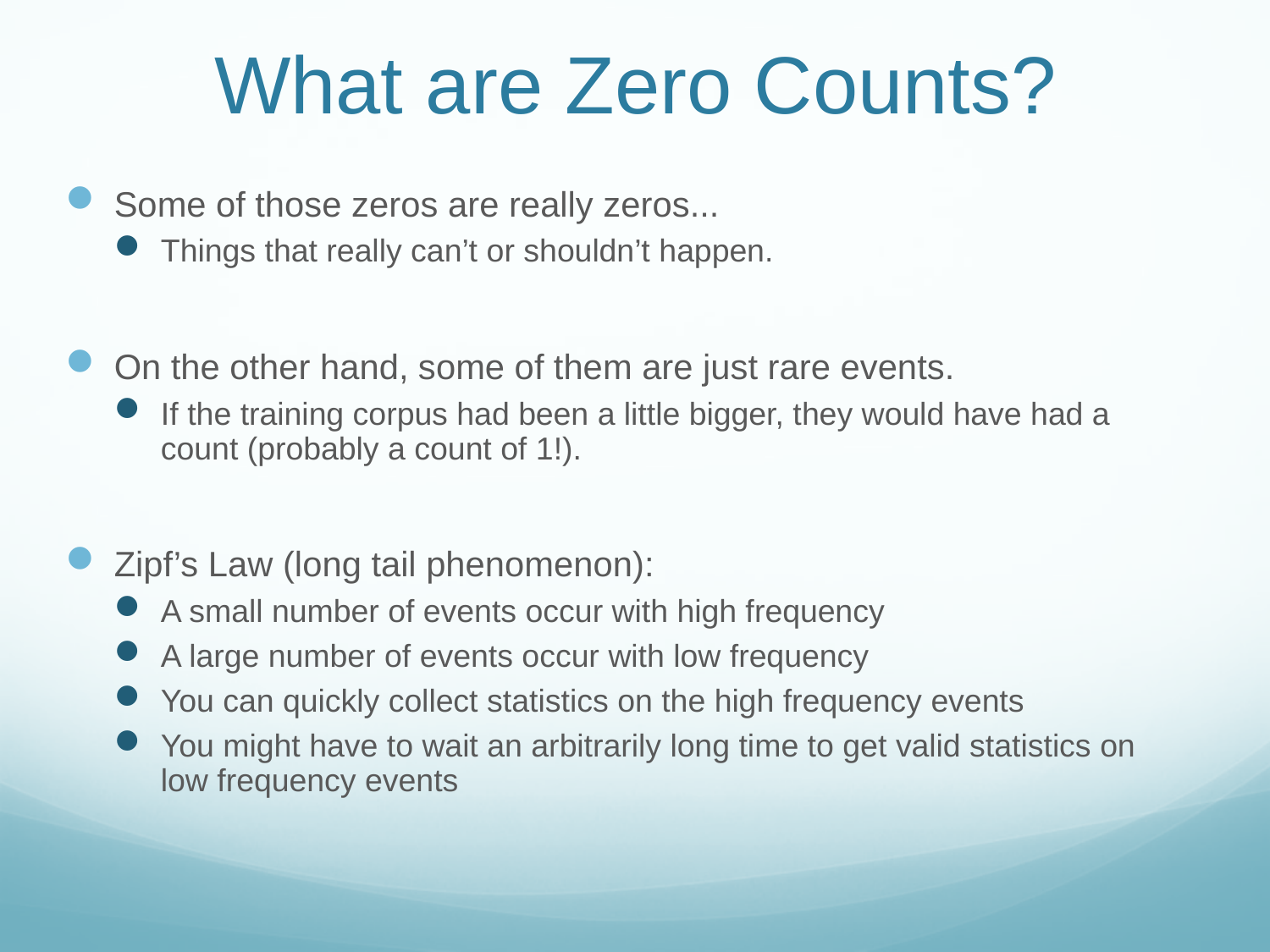

# What are Zero Counts?
Some of those zeros are really zeros...
Things that really can’t or shouldn’t happen.

On the other hand, some of them are just rare events.
If the training corpus had been a little bigger, they would have had a count (probably a count of 1!).

Zipf’s Law (long tail phenomenon):
A small number of events occur with high frequency
A large number of events occur with low frequency
You can quickly collect statistics on the high frequency events
You might have to wait an arbitrarily long time to get valid statistics on low frequency events